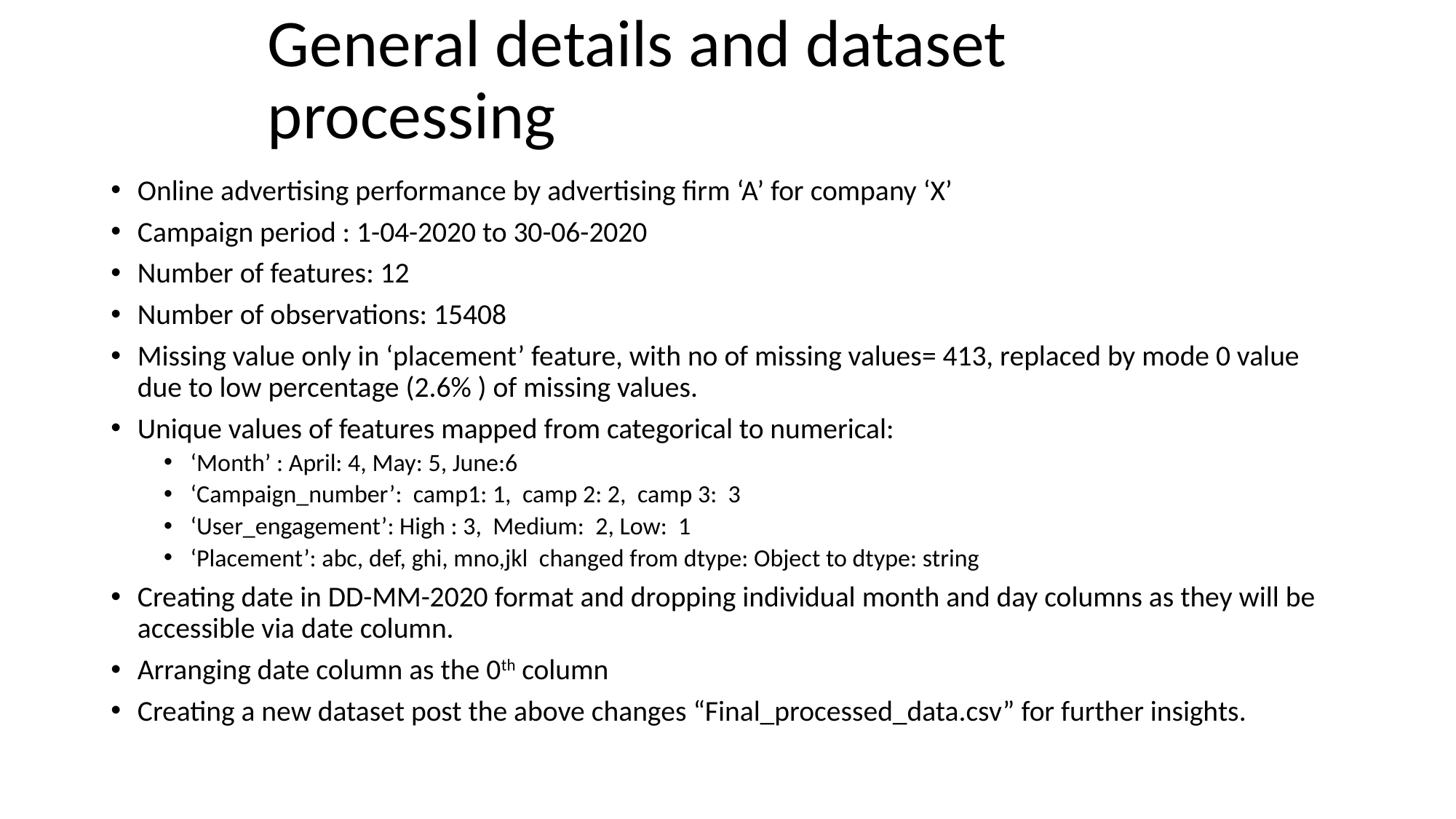

# General details and dataset processing
Online advertising performance by advertising firm ‘A’ for company ‘X’
Campaign period : 1-04-2020 to 30-06-2020
Number of features: 12
Number of observations: 15408
Missing value only in ‘placement’ feature, with no of missing values= 413, replaced by mode 0 value due to low percentage (2.6% ) of missing values.
Unique values of features mapped from categorical to numerical:
‘Month’ : April: 4, May: 5, June:6
‘Campaign_number’:  camp1: 1,  camp 2: 2,  camp 3:  3
‘User_engagement’: High : 3,  Medium:  2, Low:  1
‘Placement’: abc, def, ghi, mno,jkl  changed from dtype: Object to dtype: string
Creating date in DD-MM-2020 format and dropping individual month and day columns as they will be accessible via date column.
Arranging date column as the 0th column
Creating a new dataset post the above changes “Final_processed_data.csv” for further insights.